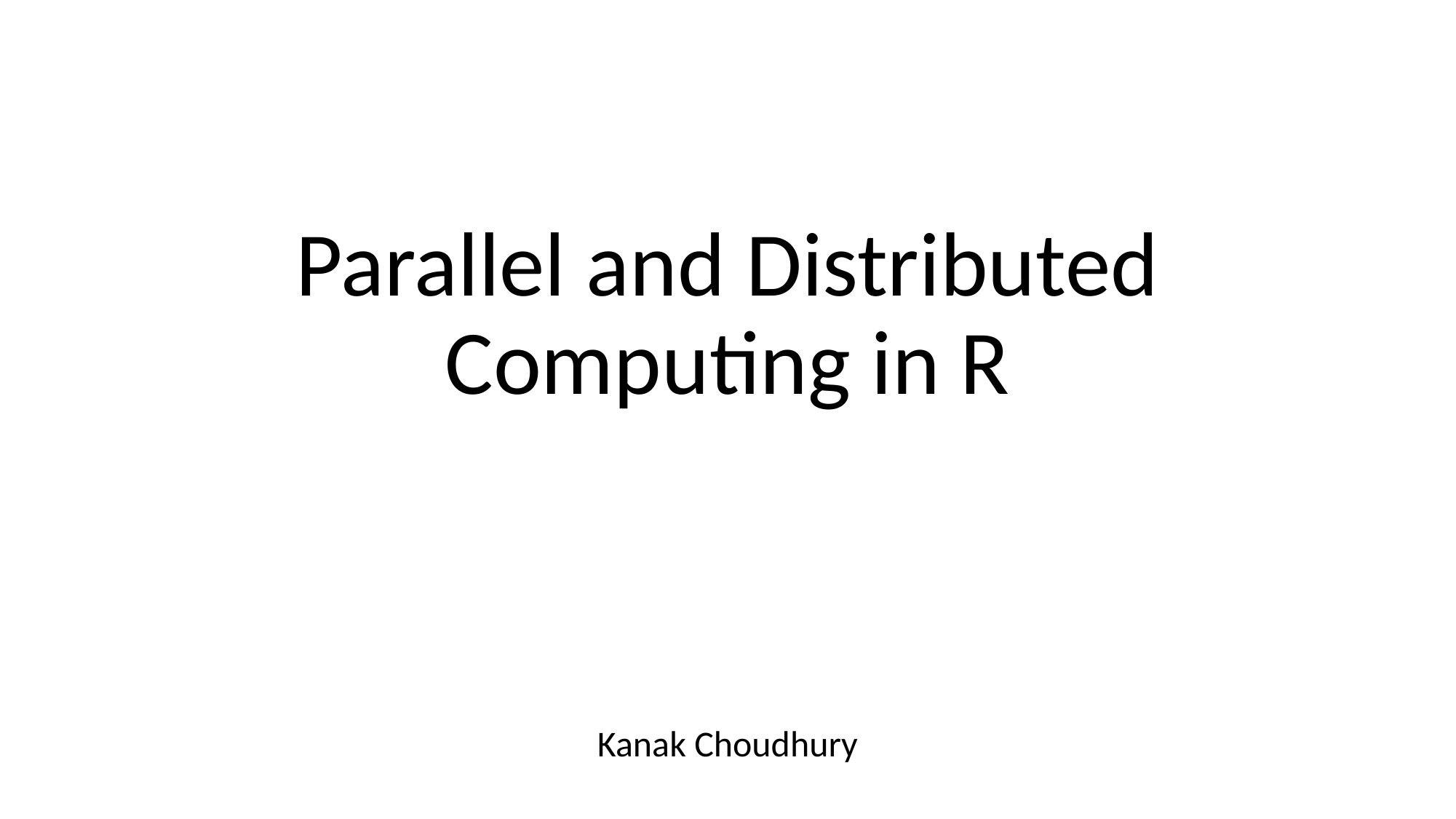

# Parallel and Distributed Computing in R
Kanak Choudhury